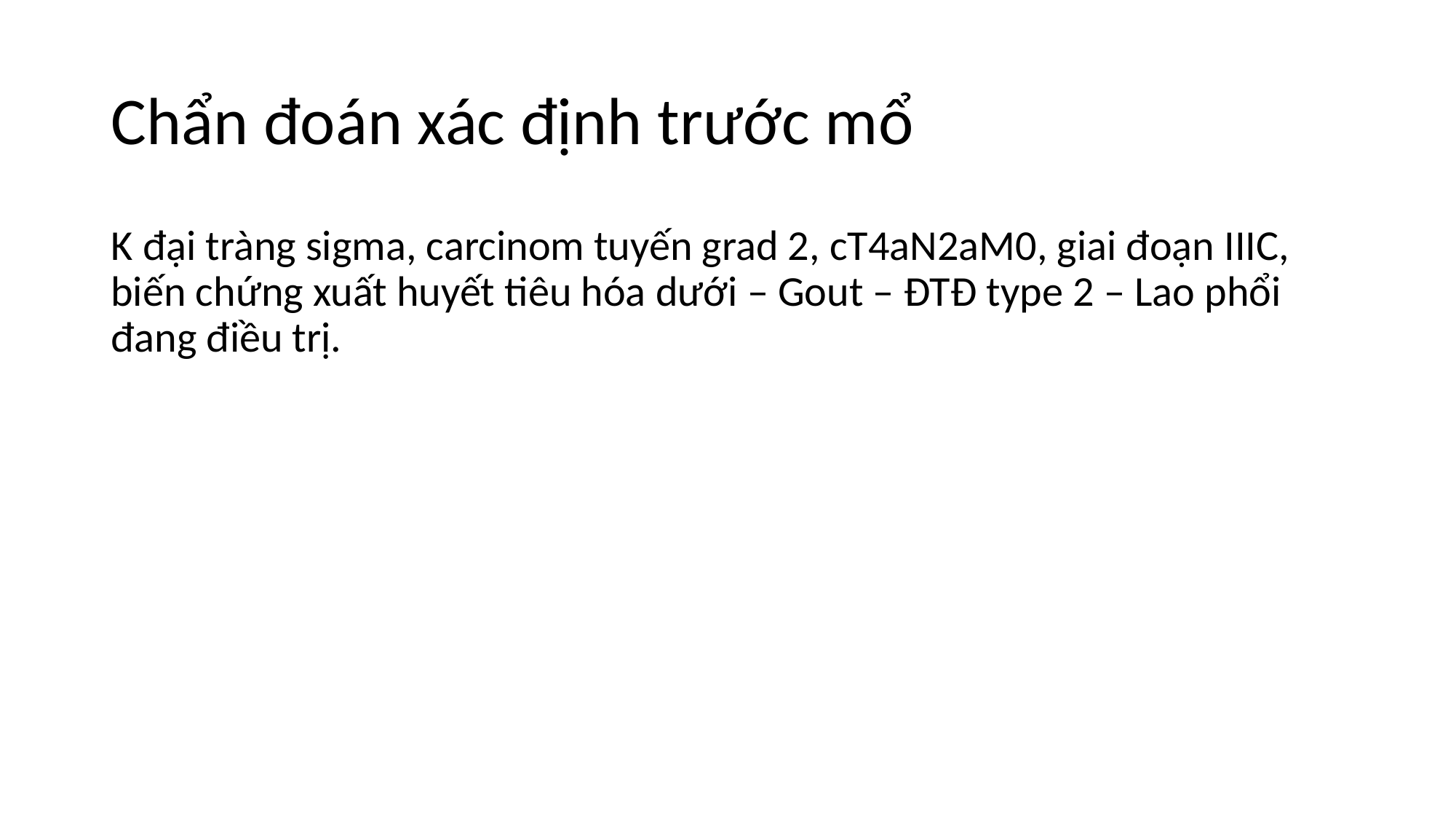

# Chẩn đoán xác định trước mổ
K đại tràng sigma, carcinom tuyến grad 2, cT4aN2aM0, giai đoạn IIIC, biến chứng xuất huyết tiêu hóa dưới – Gout – ĐTĐ type 2 – Lao phổi đang điều trị.